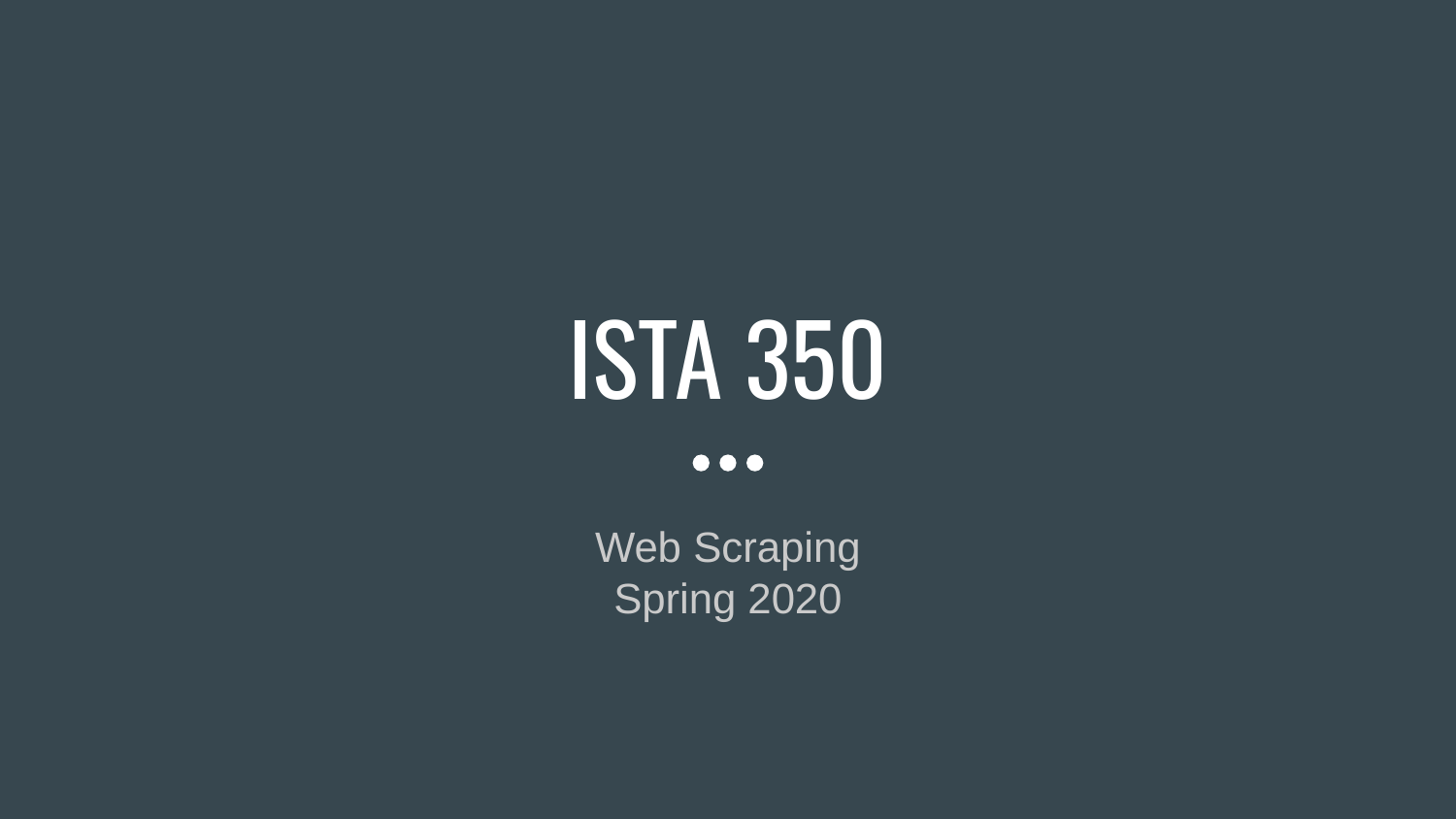

# ISTA 350
Web Scraping
Spring 2020